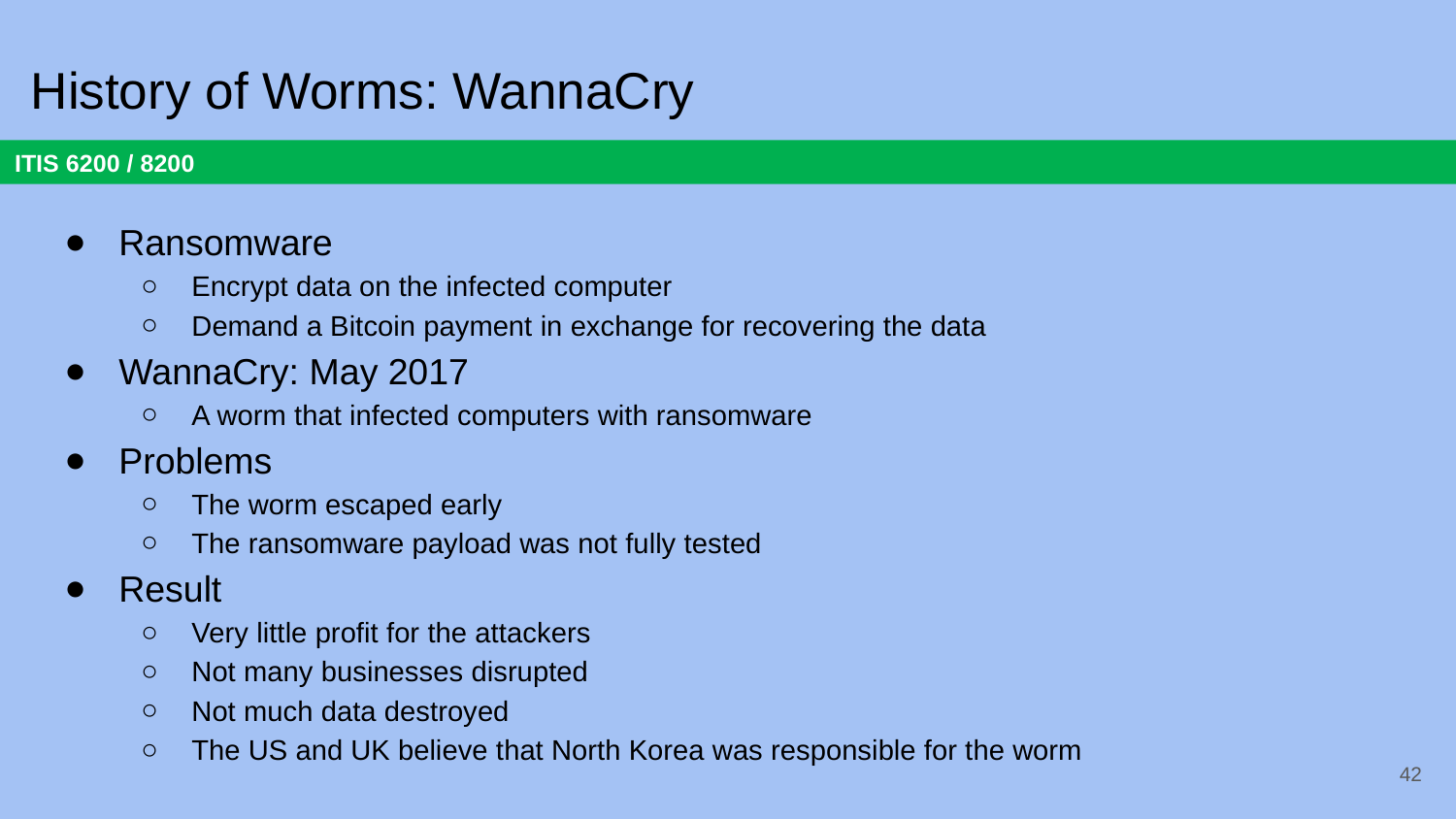

# History of Worms: WannaCry
Ransomware
Encrypt data on the infected computer
Demand a Bitcoin payment in exchange for recovering the data
WannaCry: May 2017
A worm that infected computers with ransomware
Problems
The worm escaped early
The ransomware payload was not fully tested
Result
Very little profit for the attackers
Not many businesses disrupted
Not much data destroyed
The US and UK believe that North Korea was responsible for the worm
42